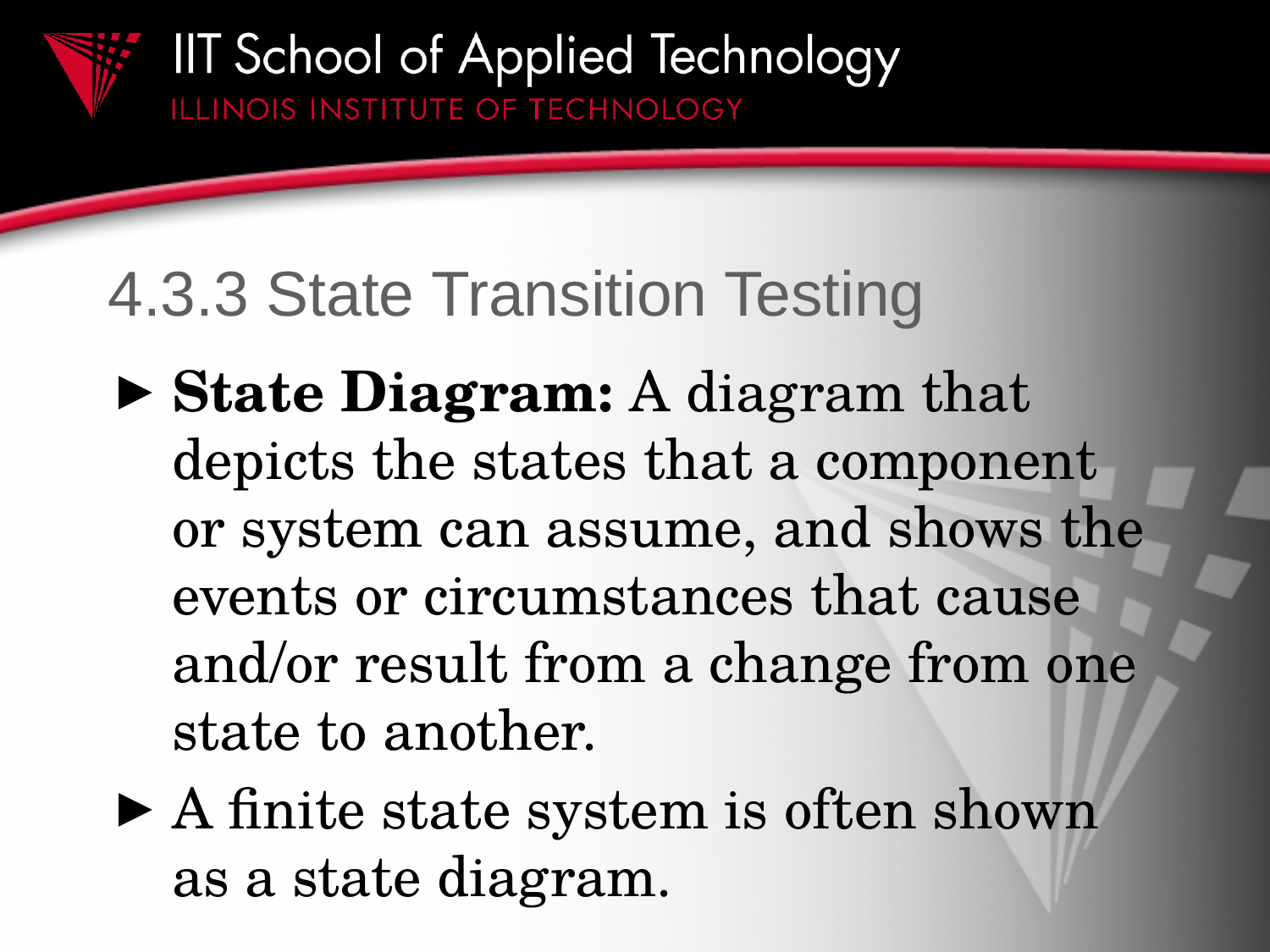

# 4.3.3 State Transition Testing
State Diagram: A diagram that depicts the states that a component or system can assume, and shows the events or circumstances that cause and/or result from a change from one state to another.
A finite state system is often shown as a state diagram.